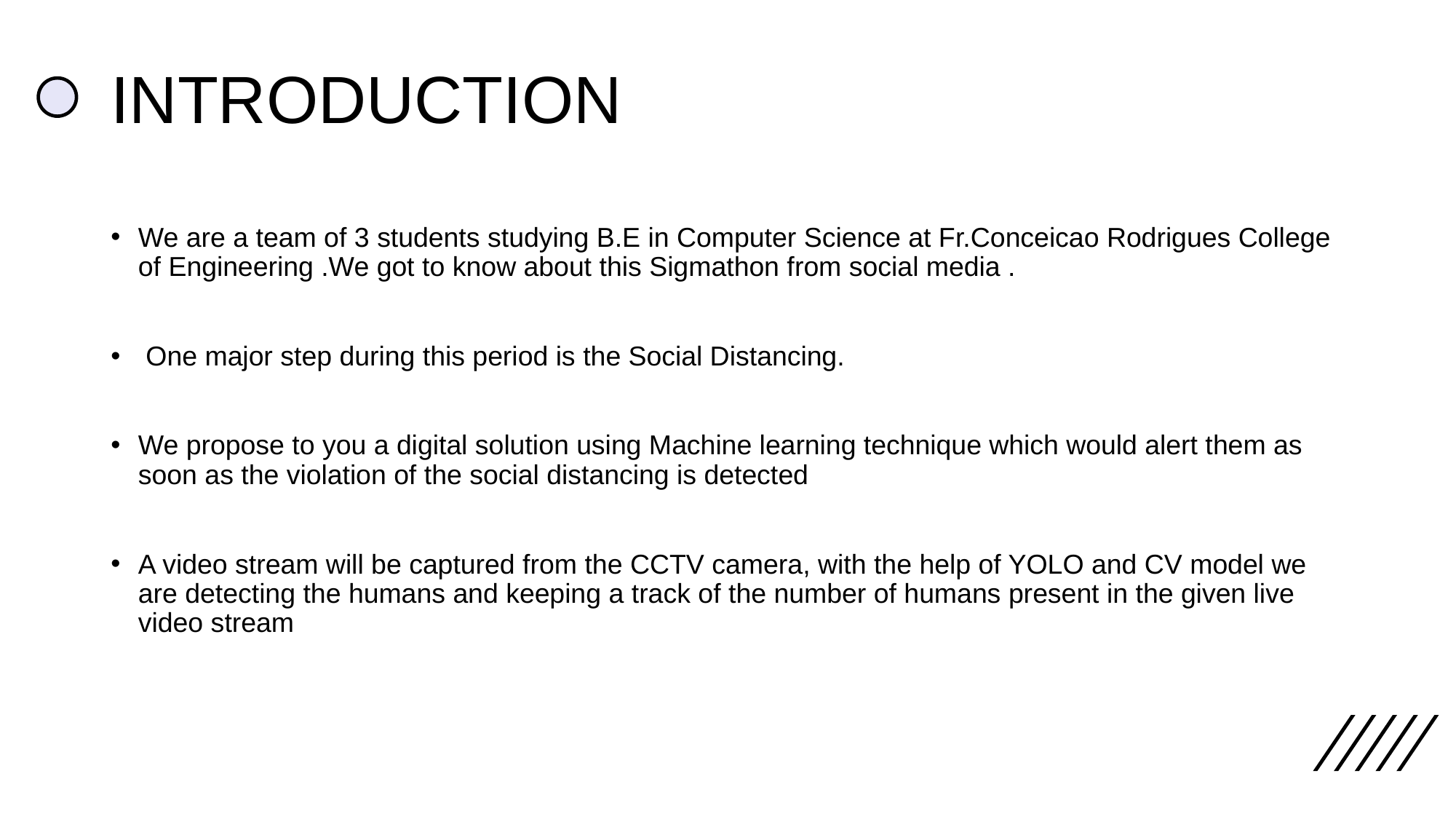

# INTRODUCTION
We are a team of 3 students studying B.E in Computer Science at Fr.Conceicao Rodrigues College of Engineering .We got to know about this Sigmathon from social media .

 One major step during this period is the Social Distancing.

We propose to you a digital solution using Machine learning technique which would alert them as soon as the violation of the social distancing is detected

A video stream will be captured from the CCTV camera, with the help of YOLO and CV model we are detecting the humans and keeping a track of the number of humans present in the given live video stream